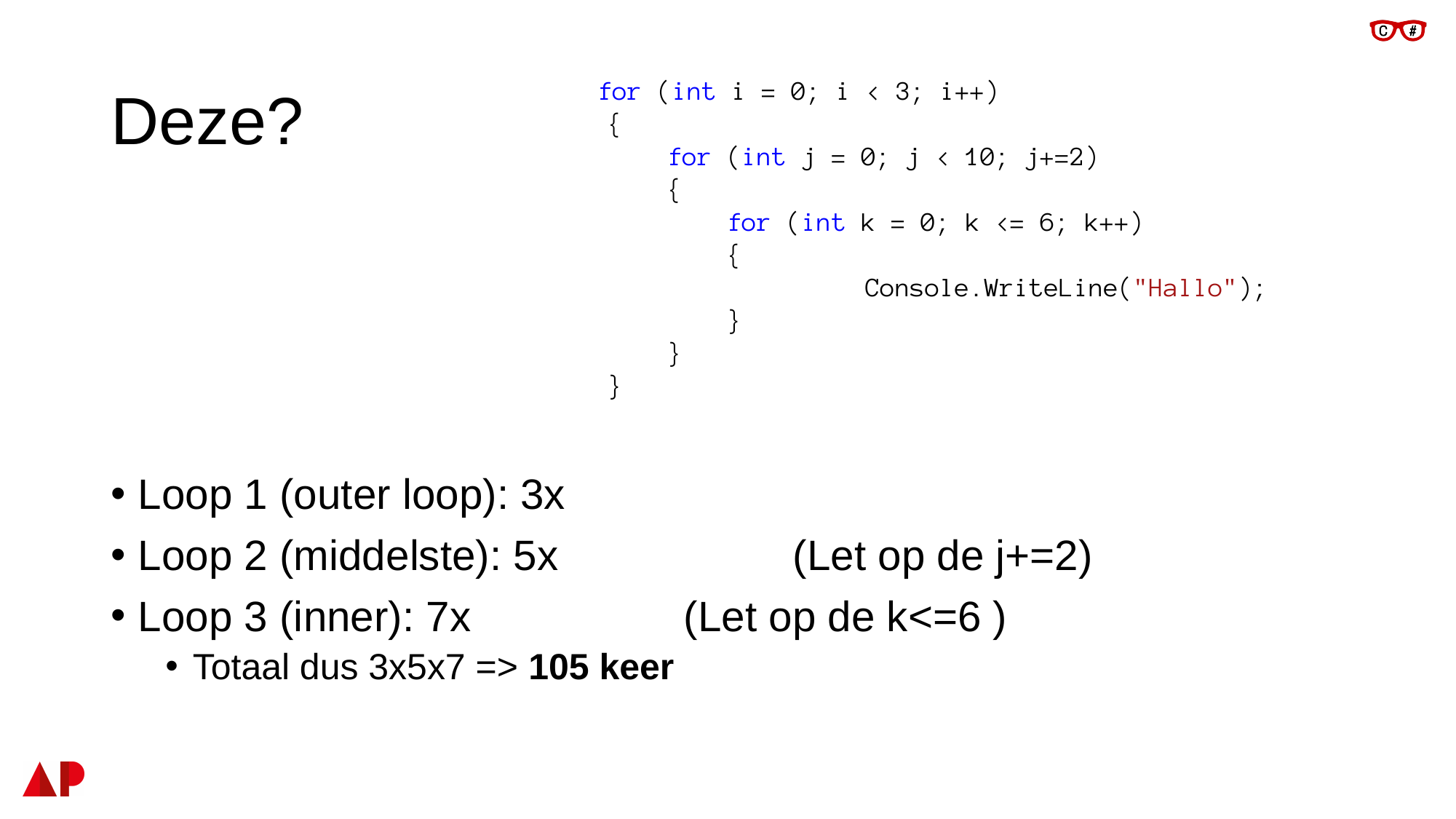

# Deze?
 	    for (int i = 0; i < 3; i++)
            {
                for (int j = 0; j < 10; j+=2)
                {
                    for (int k = 0; k <= 6; k++)
                    {
				Console.WriteLine("Hallo");
                    }
                }
            }

Loop 1 (outer loop): 3x
Loop 2 (middelste): 5x  		(Let op de j+=2)
Loop 3 (inner): 7x		(Let op de k<=6 )
Totaal dus 3x5x7 => 105 keer